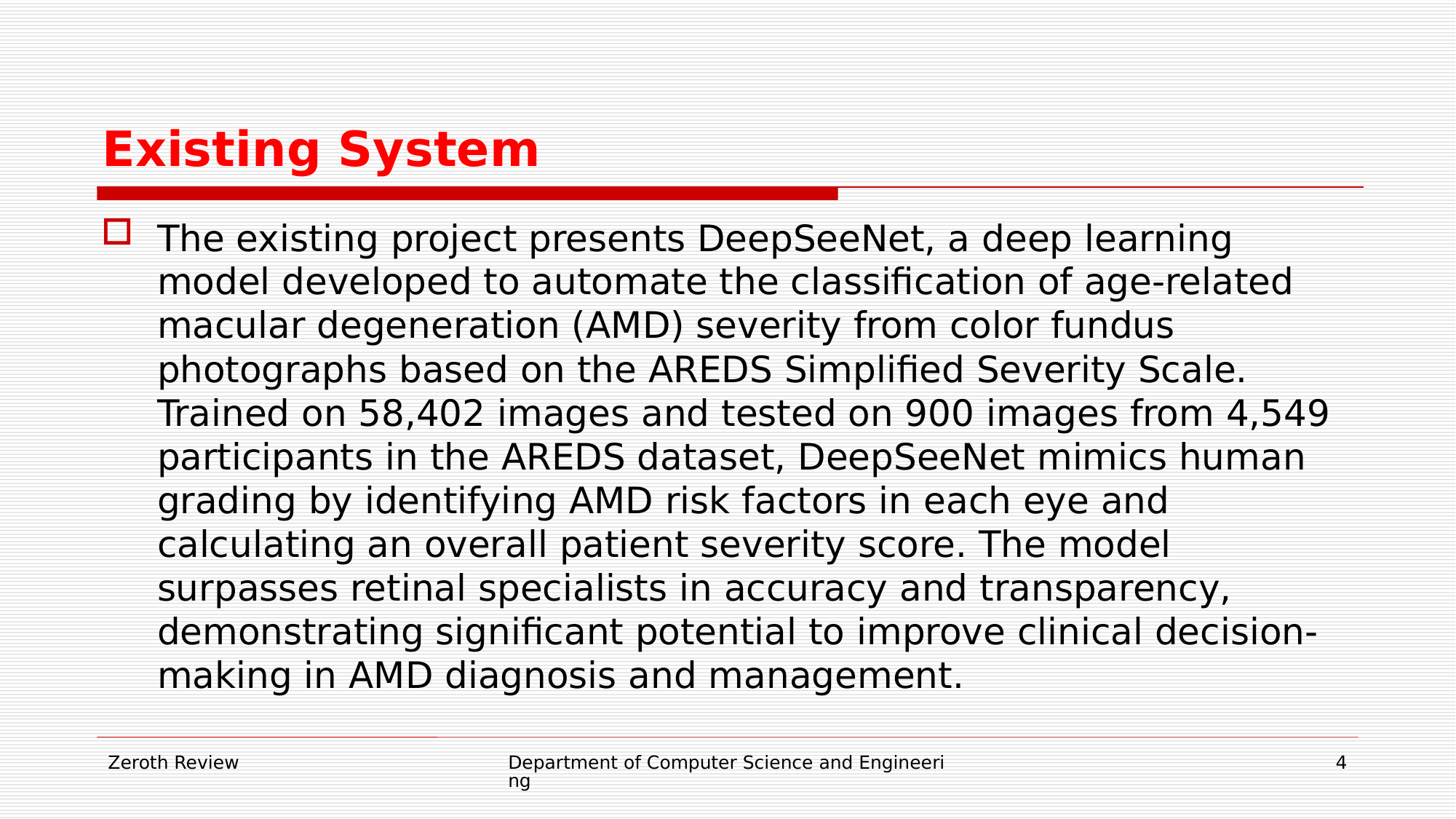

# Existing System
The existing project presents DeepSeeNet, a deep learning model developed to automate the classification of age-related macular degeneration (AMD) severity from color fundus photographs based on the AREDS Simplified Severity Scale. Trained on 58,402 images and tested on 900 images from 4,549 participants in the AREDS dataset, DeepSeeNet mimics human grading by identifying AMD risk factors in each eye and calculating an overall patient severity score. The model surpasses retinal specialists in accuracy and transparency, demonstrating significant potential to improve clinical decision-making in AMD diagnosis and management.

Zeroth Review
Department of Computer Science and Engineering
4